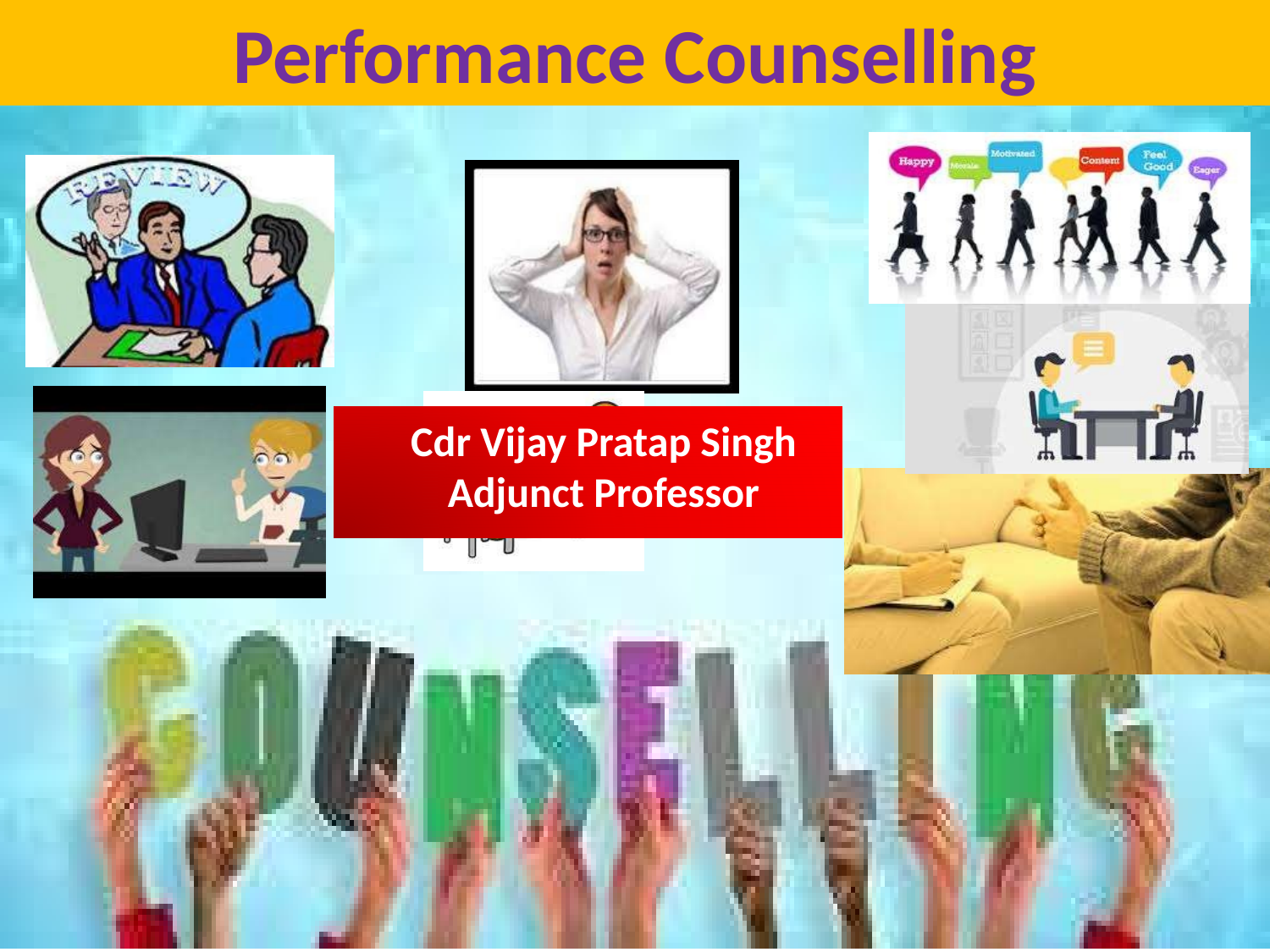

Performance Counselling
Cdr Vijay Pratap Singh
Adjunct Professor